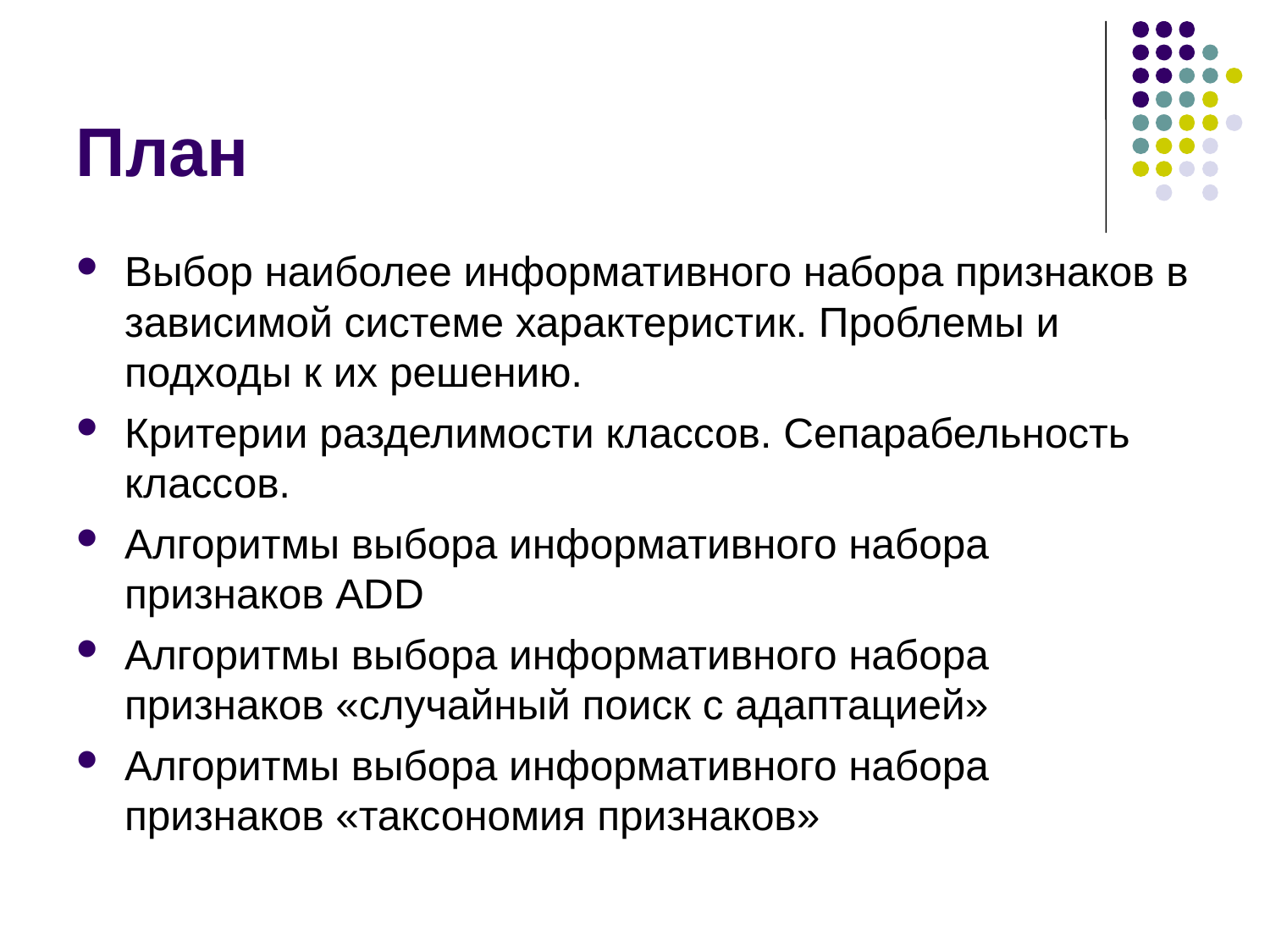

План
Выбор наиболее информативного набора признаков в зависимой системе характеристик. Проблемы и подходы к их решению.
Критерии разделимости классов. Сепарабельность классов.
Алгоритмы выбора информативного набора признаков ADD
Алгоритмы выбора информативного набора признаков «случайный поиск с адаптацией»
Алгоритмы выбора информативного набора признаков «таксономия признаков»